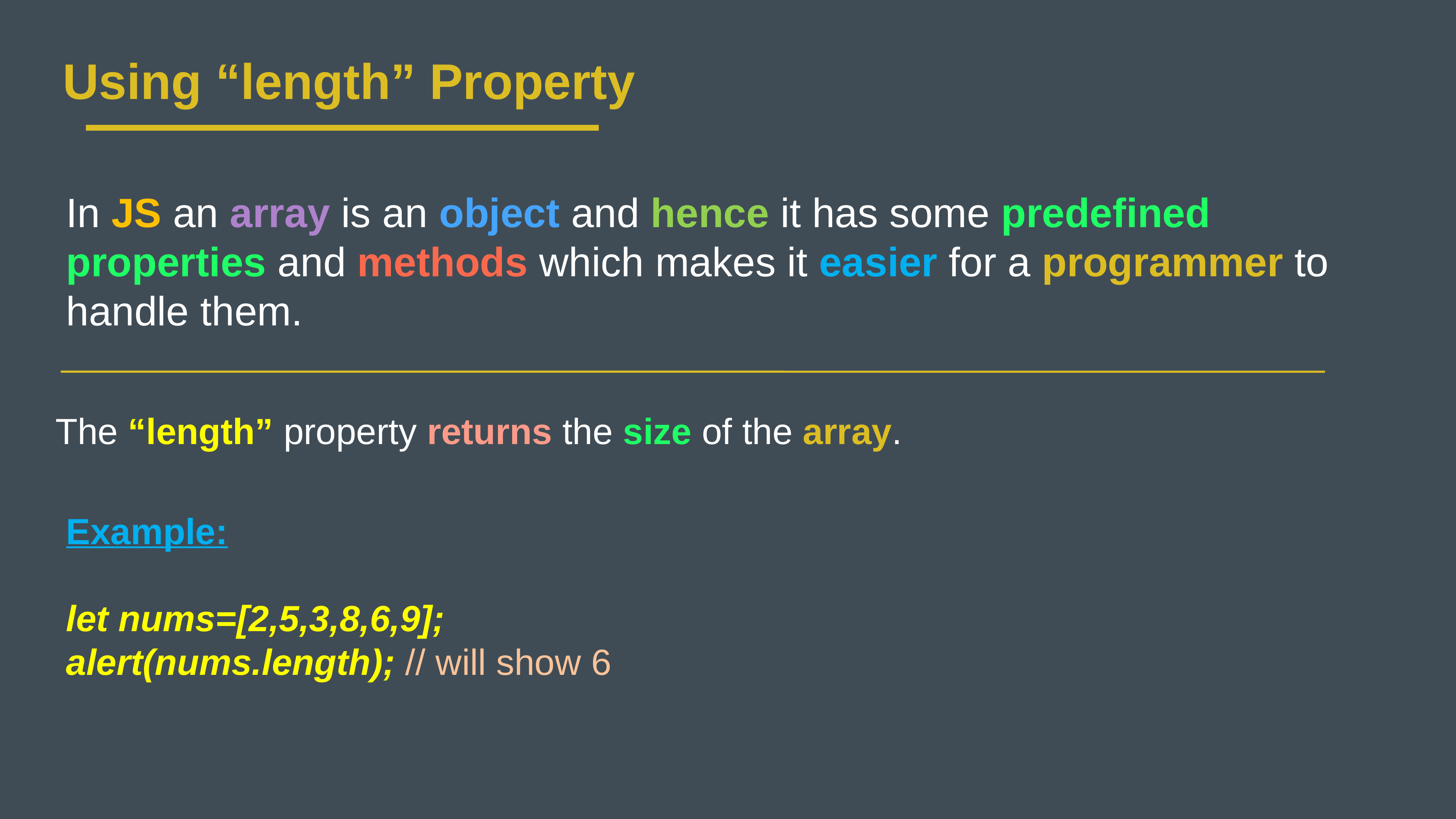

Using “length” Property
In JS an array is an object and hence it has some predefined properties and methods which makes it easier for a programmer to handle them.
The “length” property returns the size of the array.
Example:

let nums=[2,5,3,8,6,9];
alert(nums.length); // will show 6